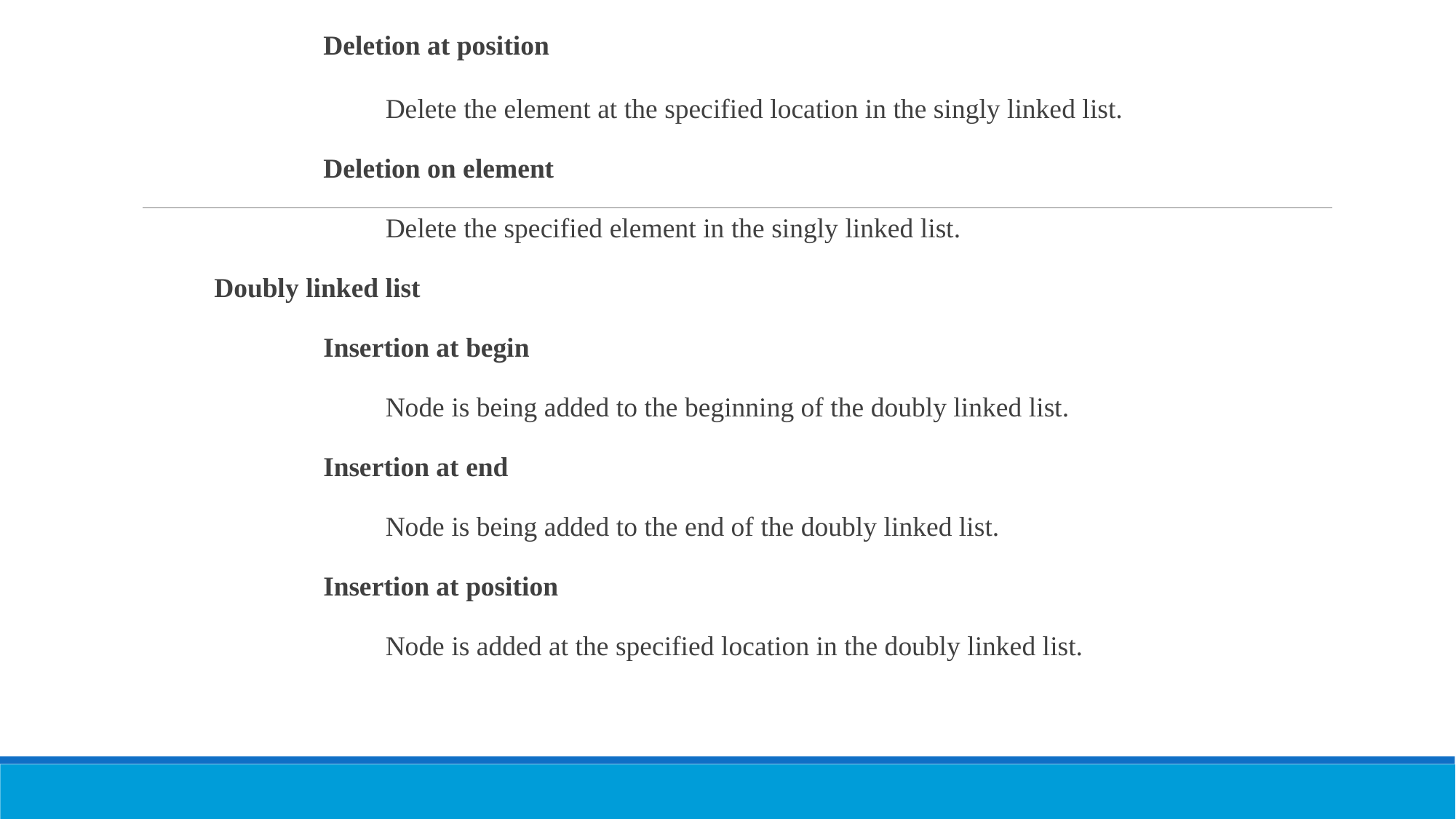

Deletion at position
Delete the element at the specified location in the singly linked list.
Deletion on element
Delete the specified element in the singly linked list.
Doubly linked list
Insertion at begin
Node is being added to the beginning of the doubly linked list.
Insertion at end
Node is being added to the end of the doubly linked list.
Insertion at position
Node is added at the specified location in the doubly linked list.